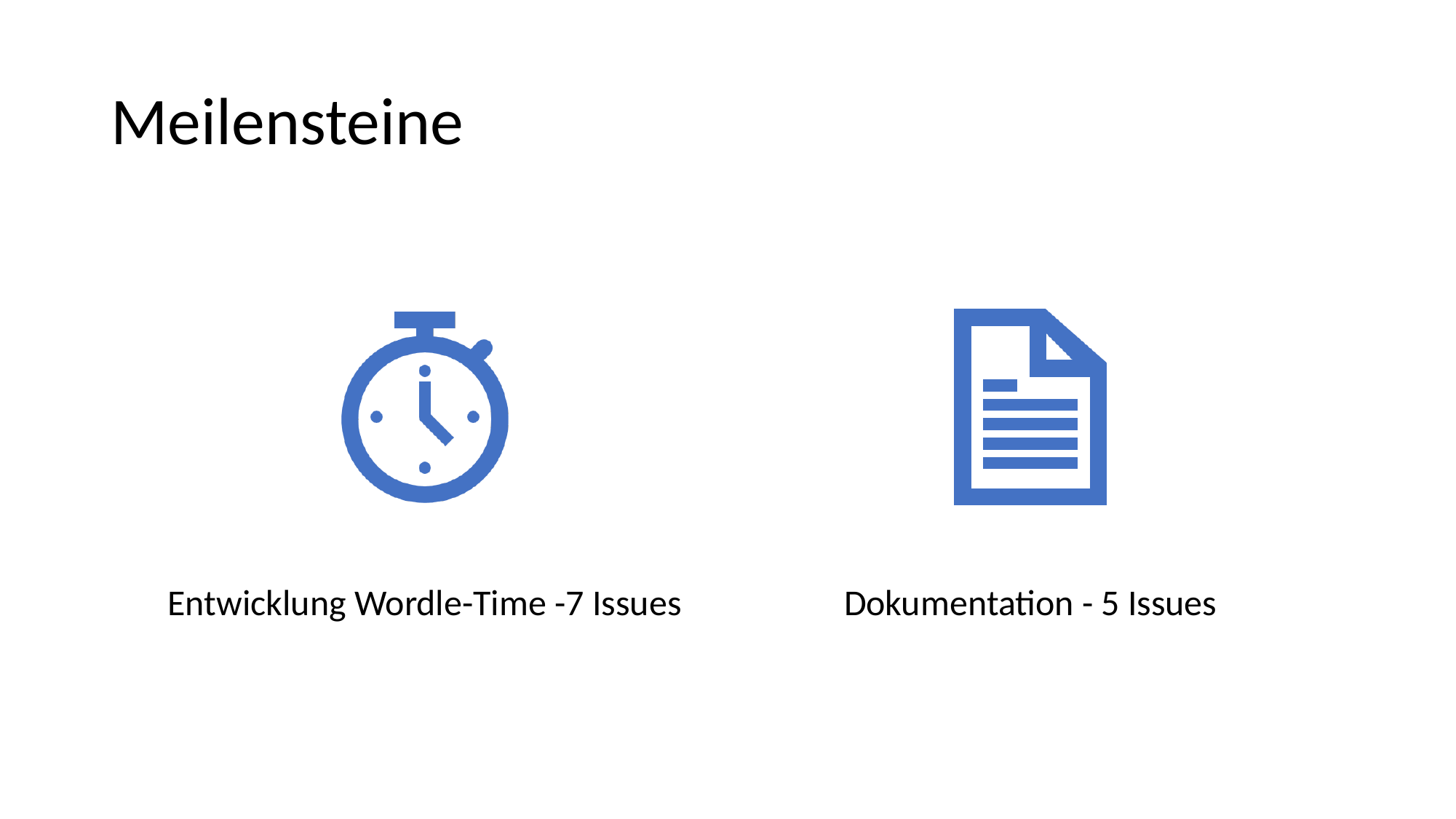

# Meilensteine
Entwicklung Wordle-Time -7 Issues
Dokumentation - 5 Issues